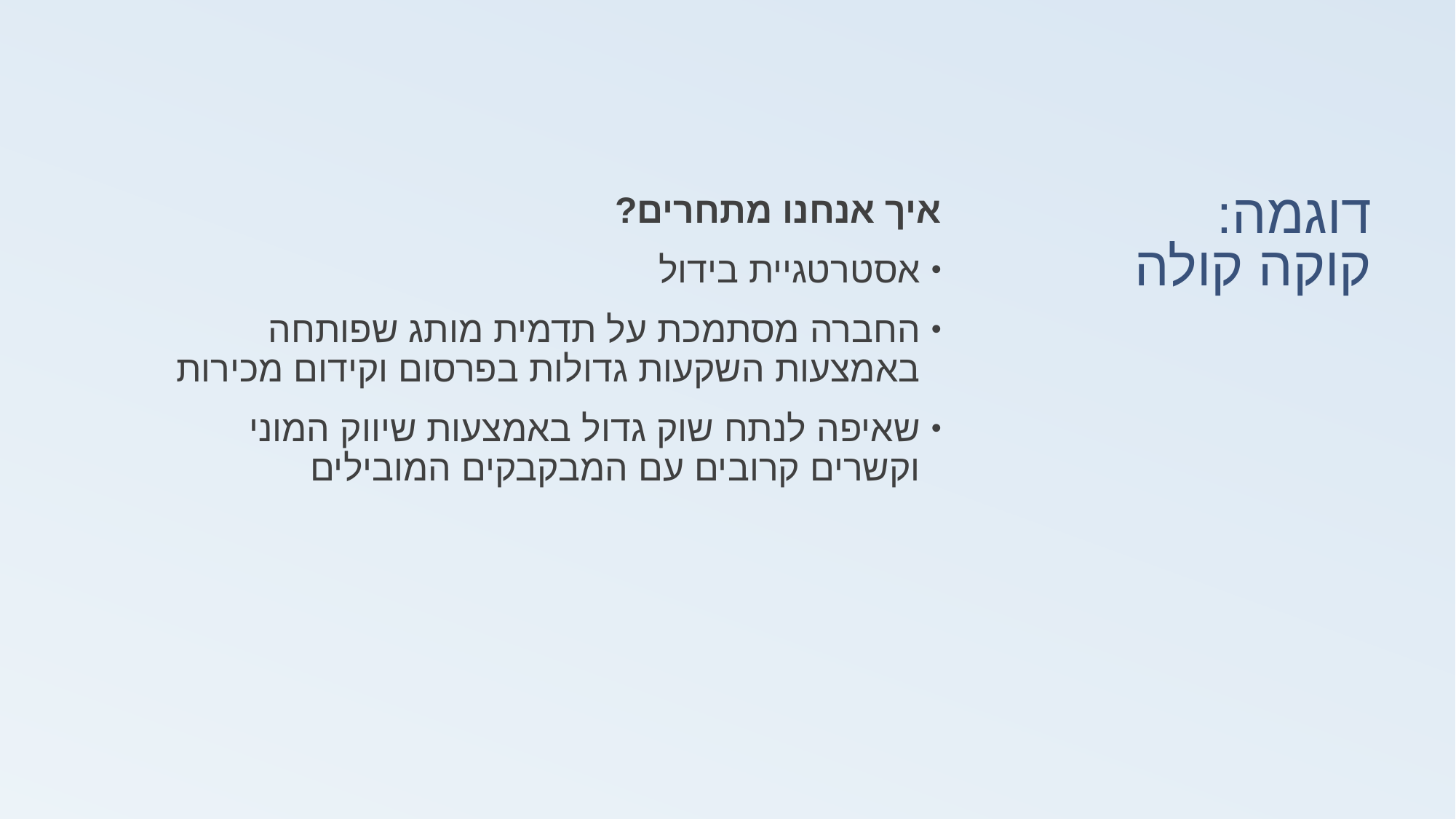

# דוגמה: קוקה קולה
איך אנחנו מתחרים?
אסטרטגיית בידול
החברה מסתמכת על תדמית מותג שפותחה באמצעות השקעות גדולות בפרסום וקידום מכירות
שאיפה לנתח שוק גדול באמצעות שיווק המוני וקשרים קרובים עם המבקבקים המובילים